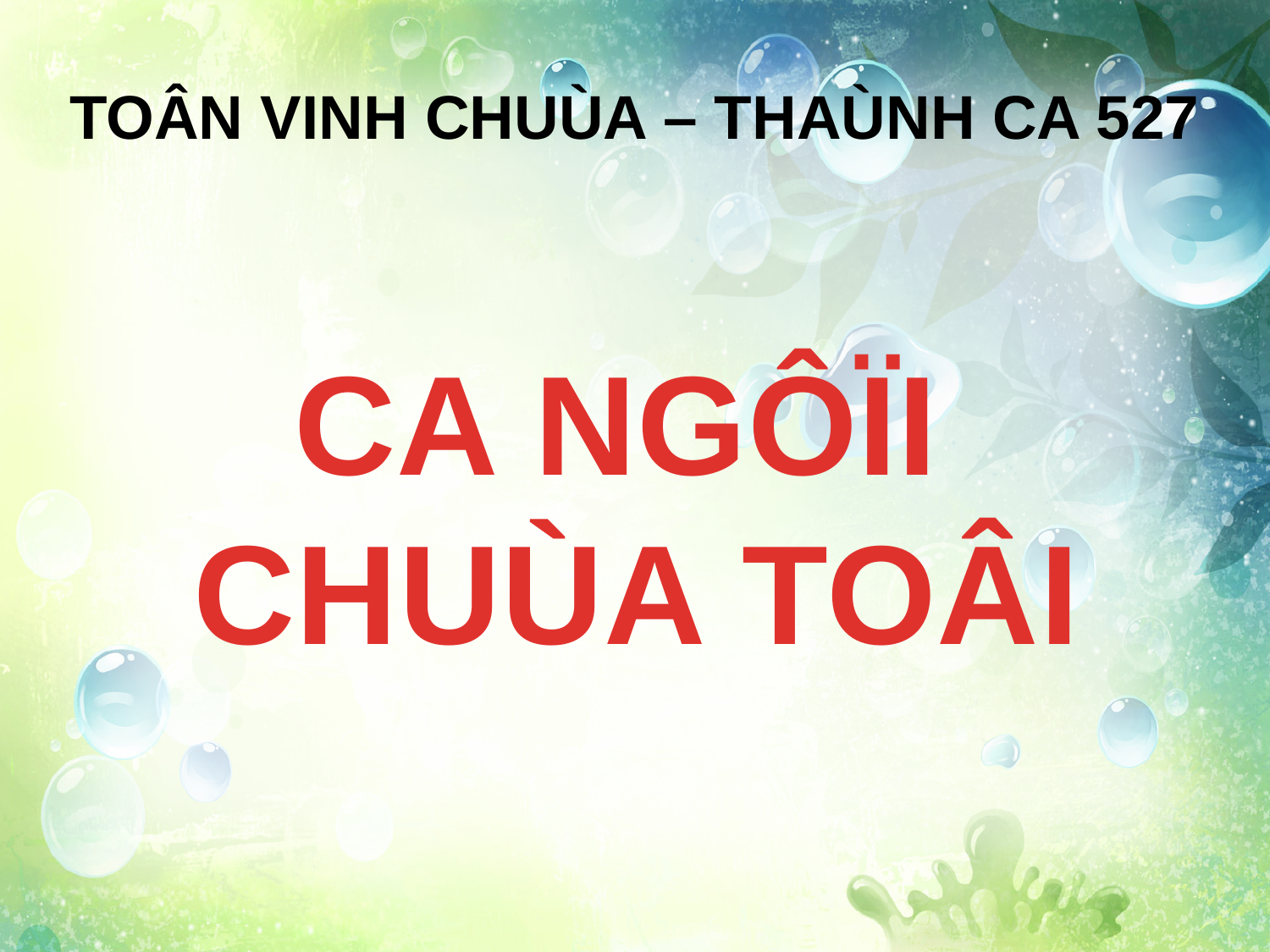

TOÂN VINH CHUÙA – THAÙNH CA 527
CA NGÔÏI
CHUÙA TOÂI